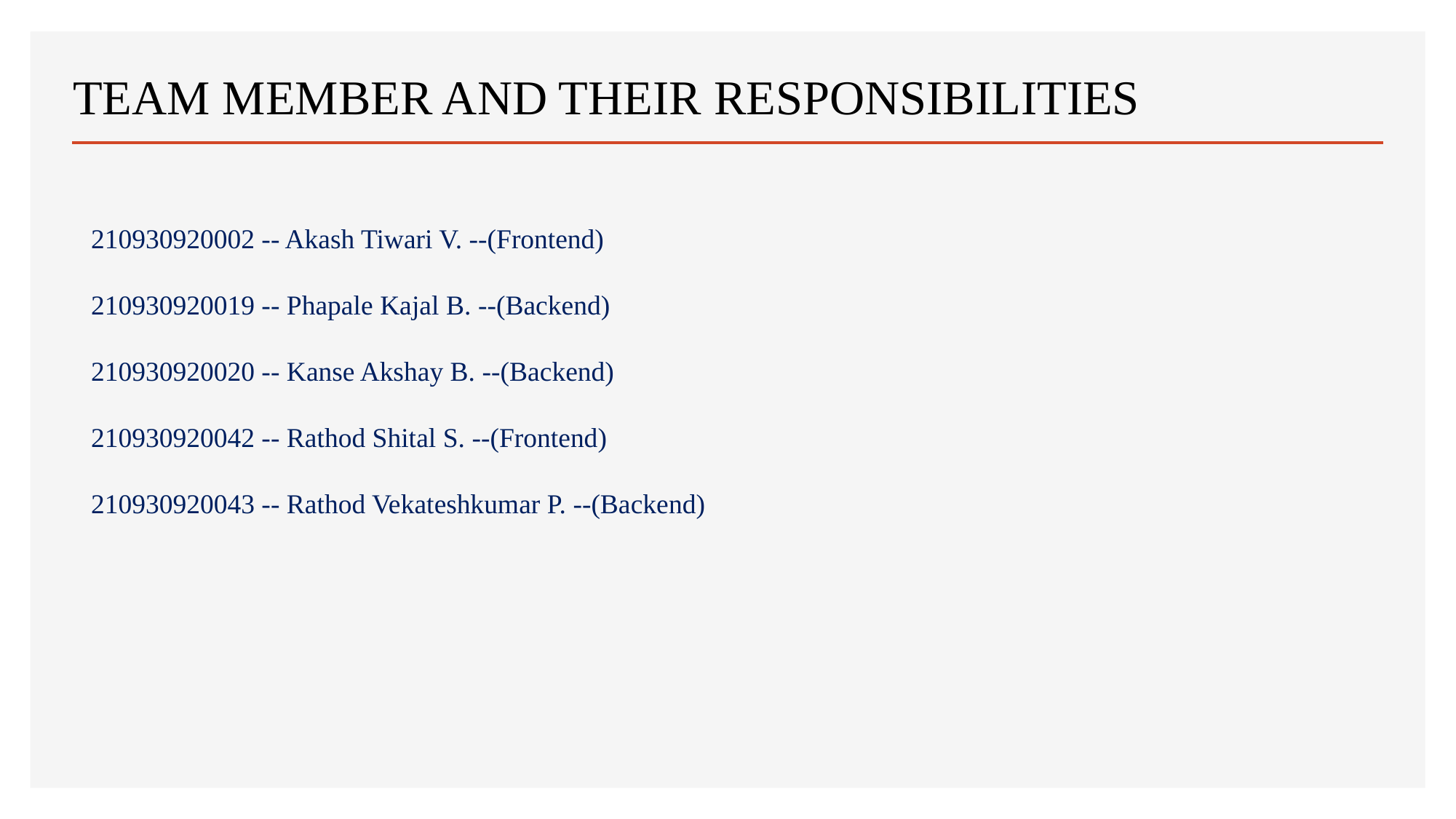

# TEAM MEMBER AND THEIR RESPONSIBILITIES
210930920002 -- Akash Tiwari V. --(Frontend)
210930920019 -- Phapale Kajal B. --(Backend)
210930920020 -- Kanse Akshay B. --(Backend)
210930920042 -- Rathod Shital S. --(Frontend)
210930920043 -- Rathod Vekateshkumar P. --(Backend)